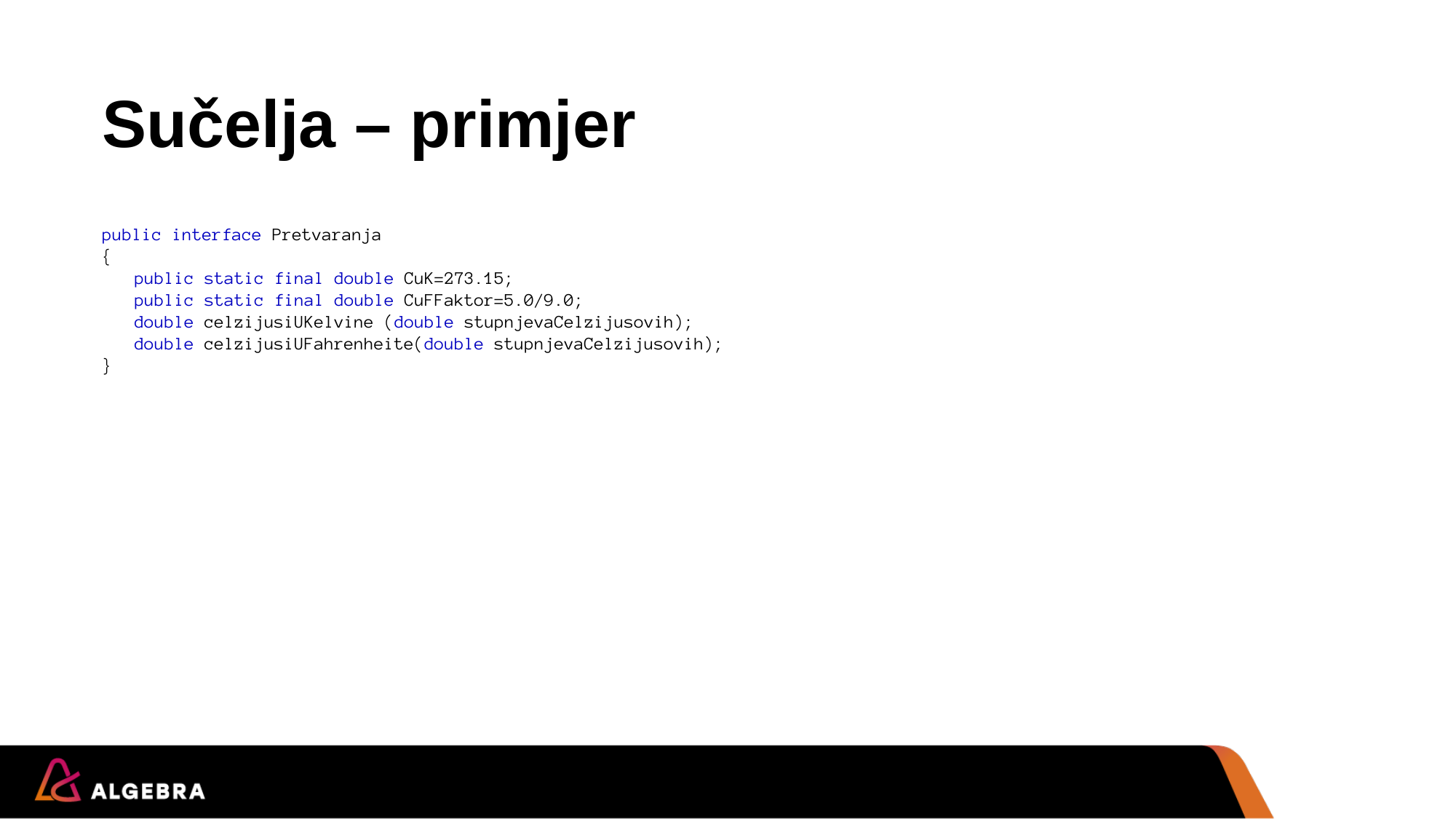

# Sučelja – primjer
public interface Pretvaranja
{
	public static final double CuK=273.15;
	public static final double CuFFaktor=5.0/9.0;
	double celzijusiUKelvine (double stupnjevaCelzijusovih);
	double celzijusiUFahrenheite(double stupnjevaCelzijusovih);
}